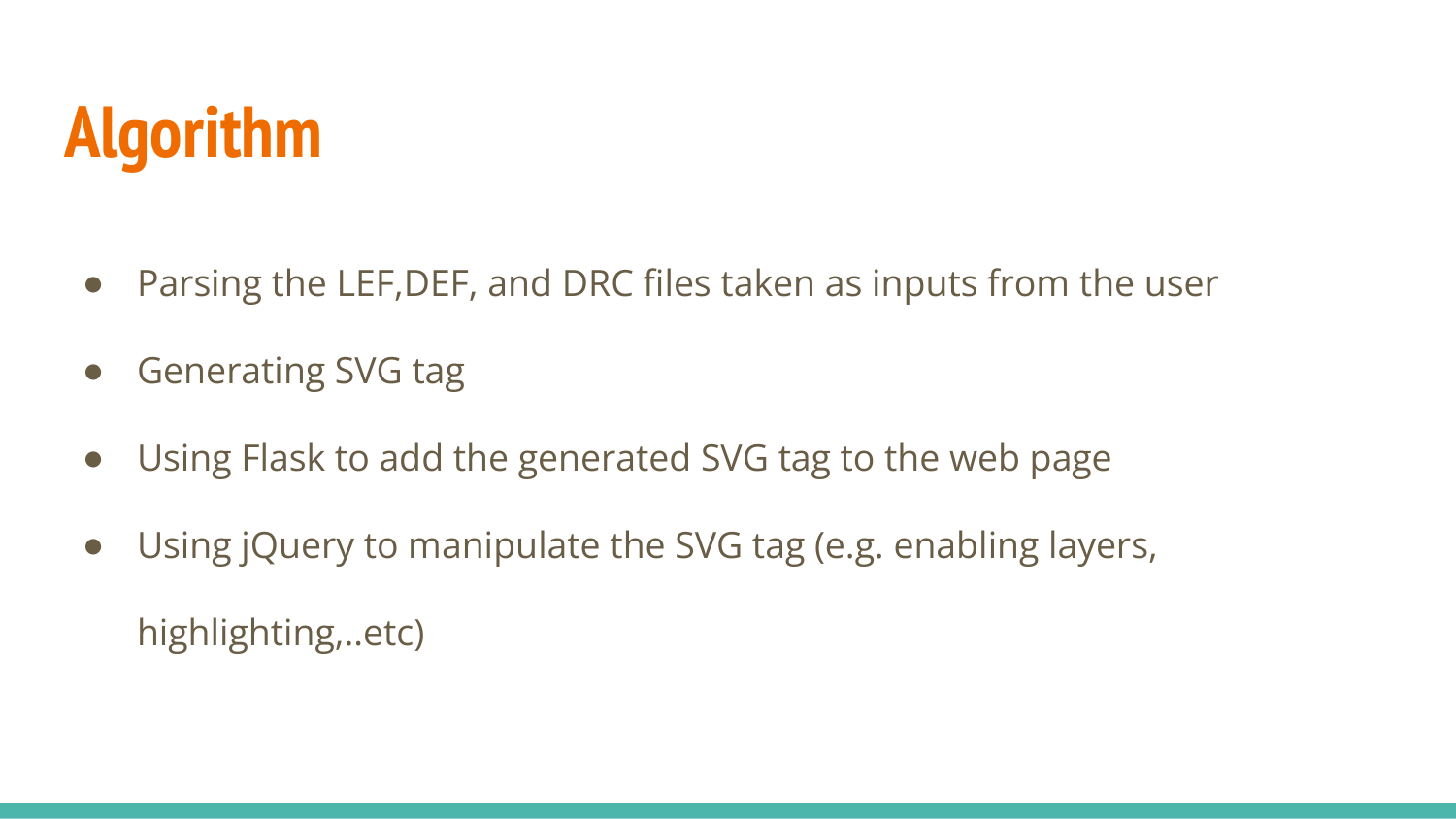

# Algorithm
Parsing the LEF,DEF, and DRC files taken as inputs from the user
Generating SVG tag
Using Flask to add the generated SVG tag to the web page
Using jQuery to manipulate the SVG tag (e.g. enabling layers, highlighting,..etc)